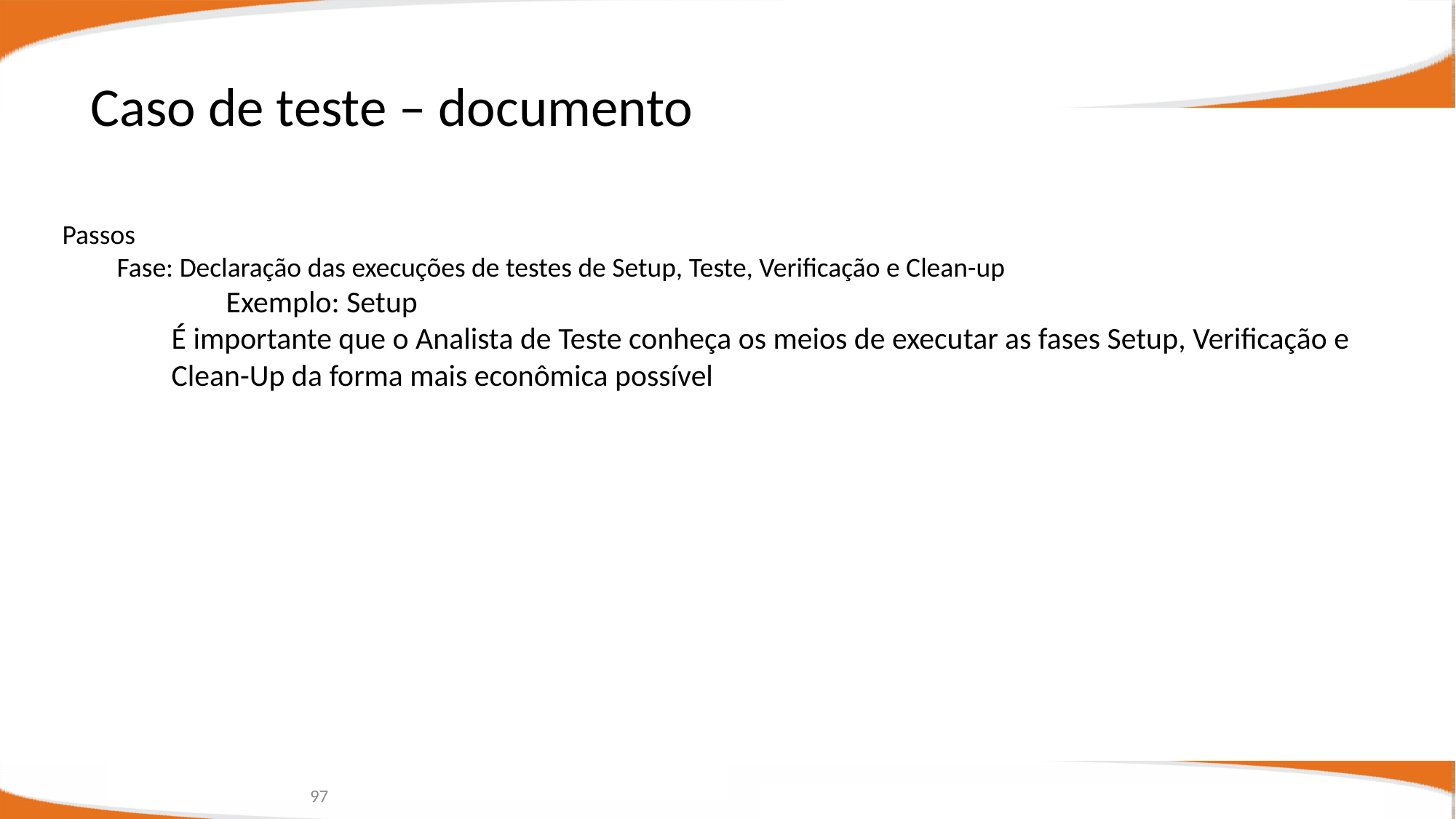

Caso de teste – documento
Passos
Fase: Declaração das execuções de testes de Setup, Teste, Verificação e Clean-up
	Exemplo: Setup
É importante que o Analista de Teste conheça os meios de executar as fases Setup, Verificação e Clean-Up da forma mais econômica possível
97